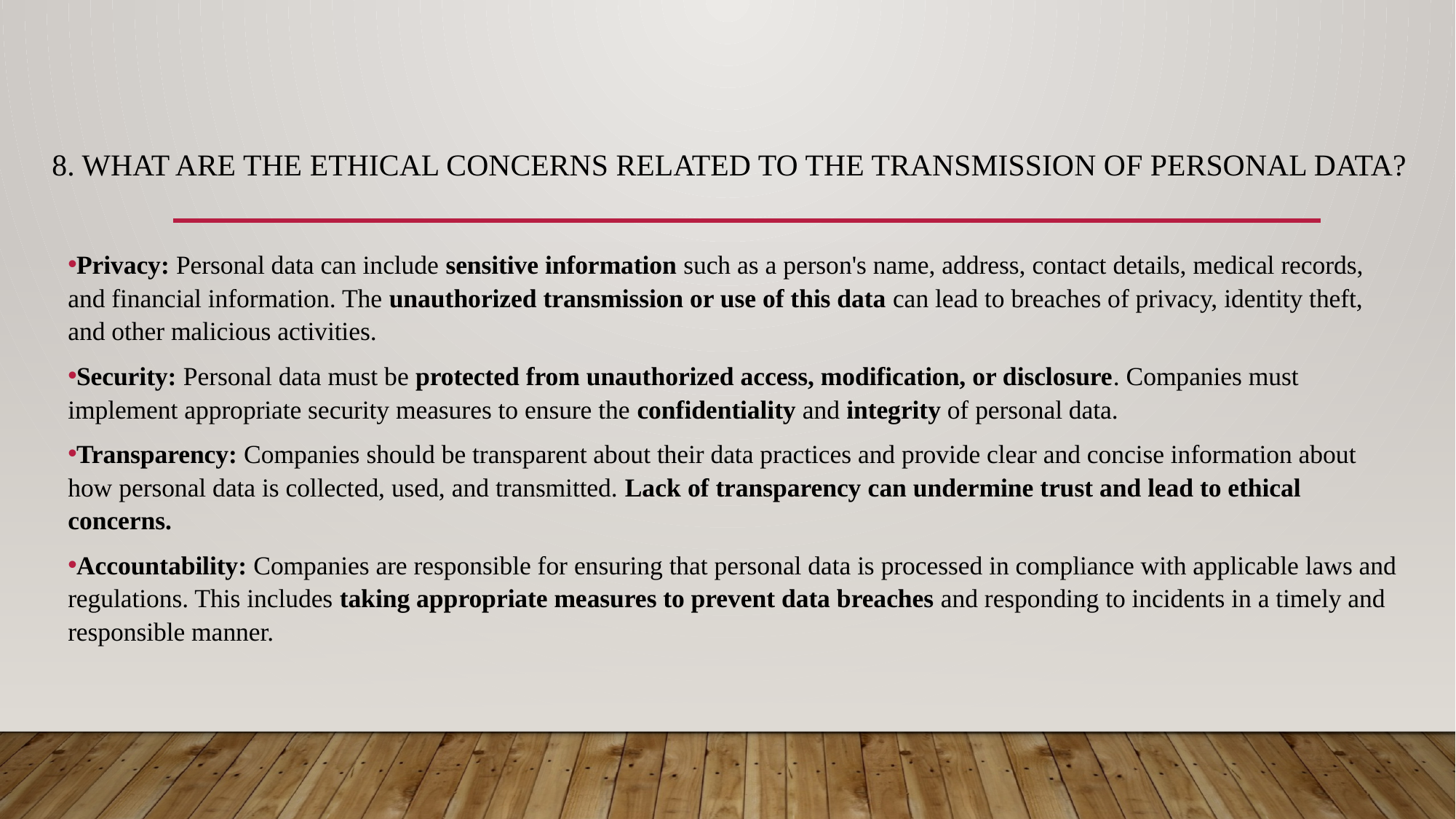

# 8. What are the ethical concerns related to the transmission of personal data?
Privacy: Personal data can include sensitive information such as a person's name, address, contact details, medical records, and financial information. The unauthorized transmission or use of this data can lead to breaches of privacy, identity theft, and other malicious activities.
Security: Personal data must be protected from unauthorized access, modification, or disclosure. Companies must implement appropriate security measures to ensure the confidentiality and integrity of personal data.
Transparency: Companies should be transparent about their data practices and provide clear and concise information about how personal data is collected, used, and transmitted. Lack of transparency can undermine trust and lead to ethical concerns.
Accountability: Companies are responsible for ensuring that personal data is processed in compliance with applicable laws and regulations. This includes taking appropriate measures to prevent data breaches and responding to incidents in a timely and responsible manner.